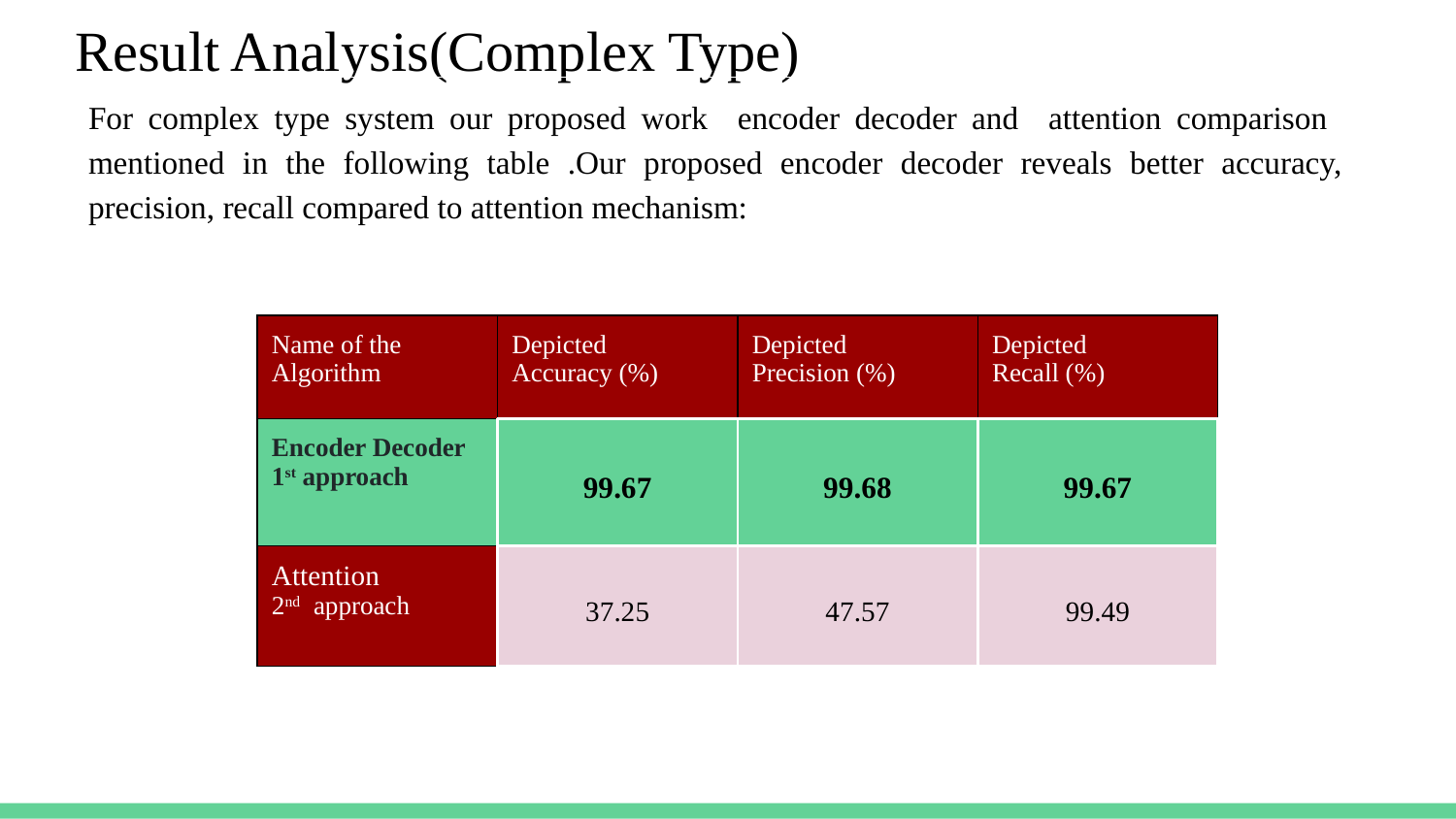

# Result Analysis(Complex Type)

For complex type system our proposed work  encoder decoder and  attention comparison  mentioned in the following table .Our proposed encoder decoder reveals better accuracy, precision, recall compared to attention mechanism:

| Name of the Algorithm | Depicted Accuracy (%) | Depicted Precision (%) | Depicted Recall (%) |
| --- | --- | --- | --- |
| Encoder Decoder 1st approach | 99.67 | 99.68 | 99.67 |
| Attention 2nd approach | 37.25 | 47.57 | 99.49 |